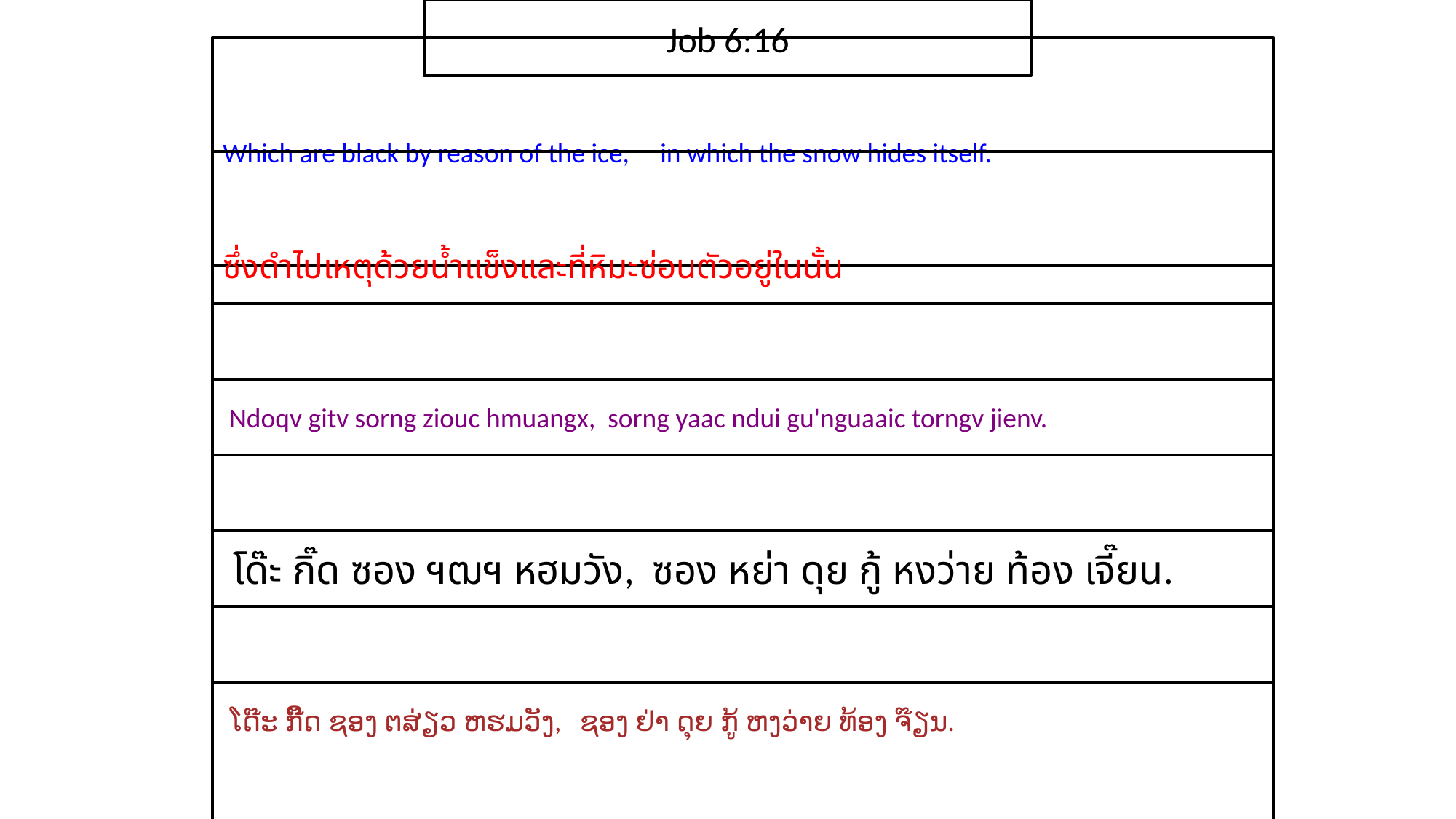

Job 6:16
Which are black by reason of the ice,     in which the snow hides itself.
ซึ่ง​ดำ​ไป​เหตุ​ด้วย​น้ำแข็งและ​ที่​หิมะ​ซ่อน​ตัว​อยู่​ใน​นั้น
 Ndoqv gitv sorng ziouc hmuangx,  sorng yaac ndui gu'nguaaic torngv jienv.
 โด๊ะ กิ๊ด ซอง ฯฒฯ หฮมวัง,  ซอง หย่า ดุย กู้ หงว่าย ท้อง เจี๊ยน.
 ໂດ໊ະ ກິ໊ດ ຊອງ ຕສ່ຽວ ຫຮມວັງ,   ຊອງ ຢ່າ ດຸຍ ກູ້ ຫງວ່າຍ ທ້ອງ ຈ໊ຽນ.